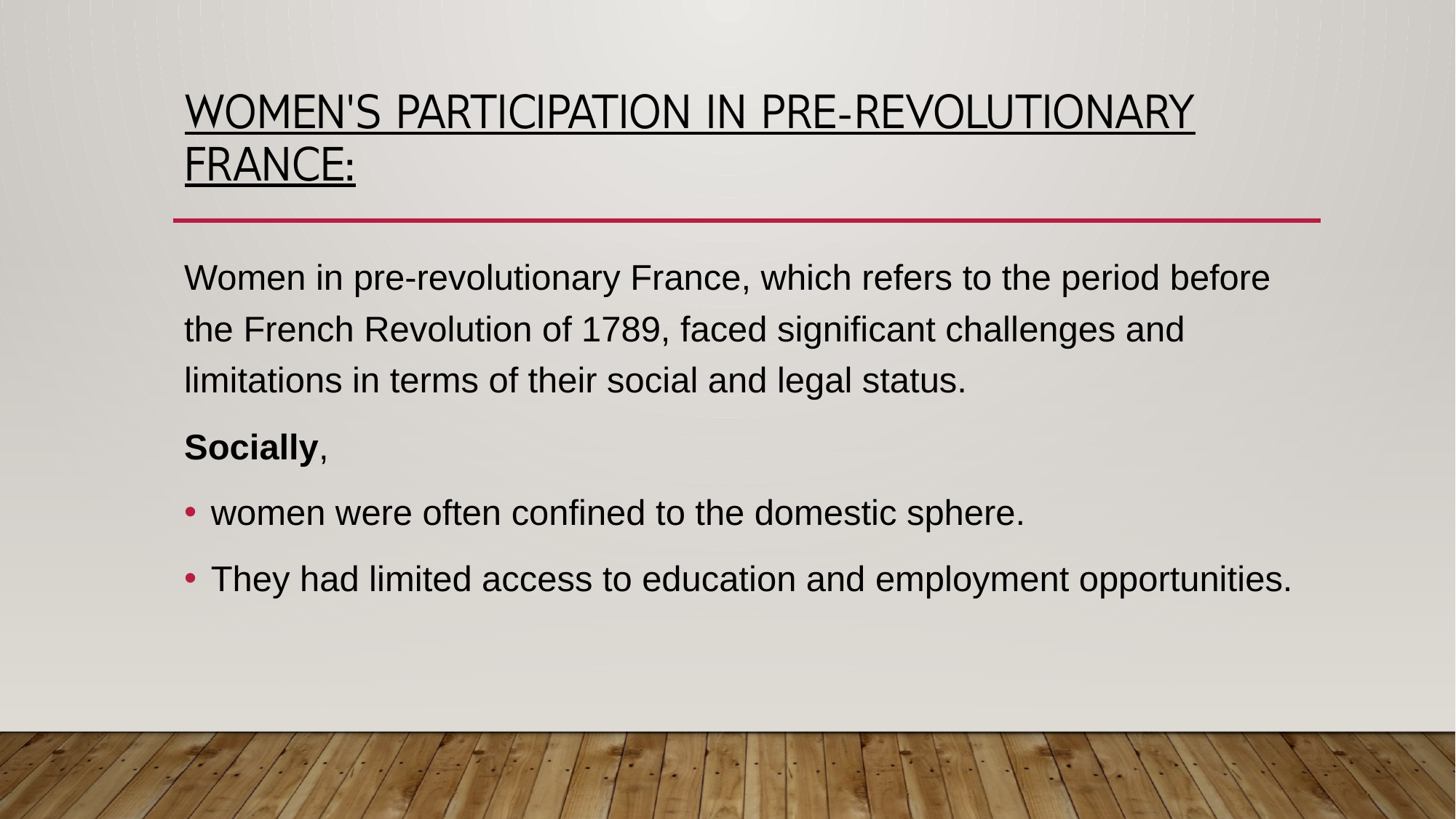

# Women's participation in pre-revolutionary France:
Women in pre-revolutionary France, which refers to the period before the French Revolution of 1789, faced significant challenges and limitations in terms of their social and legal status.
Socially,
women were often confined to the domestic sphere.
They had limited access to education and employment opportunities.